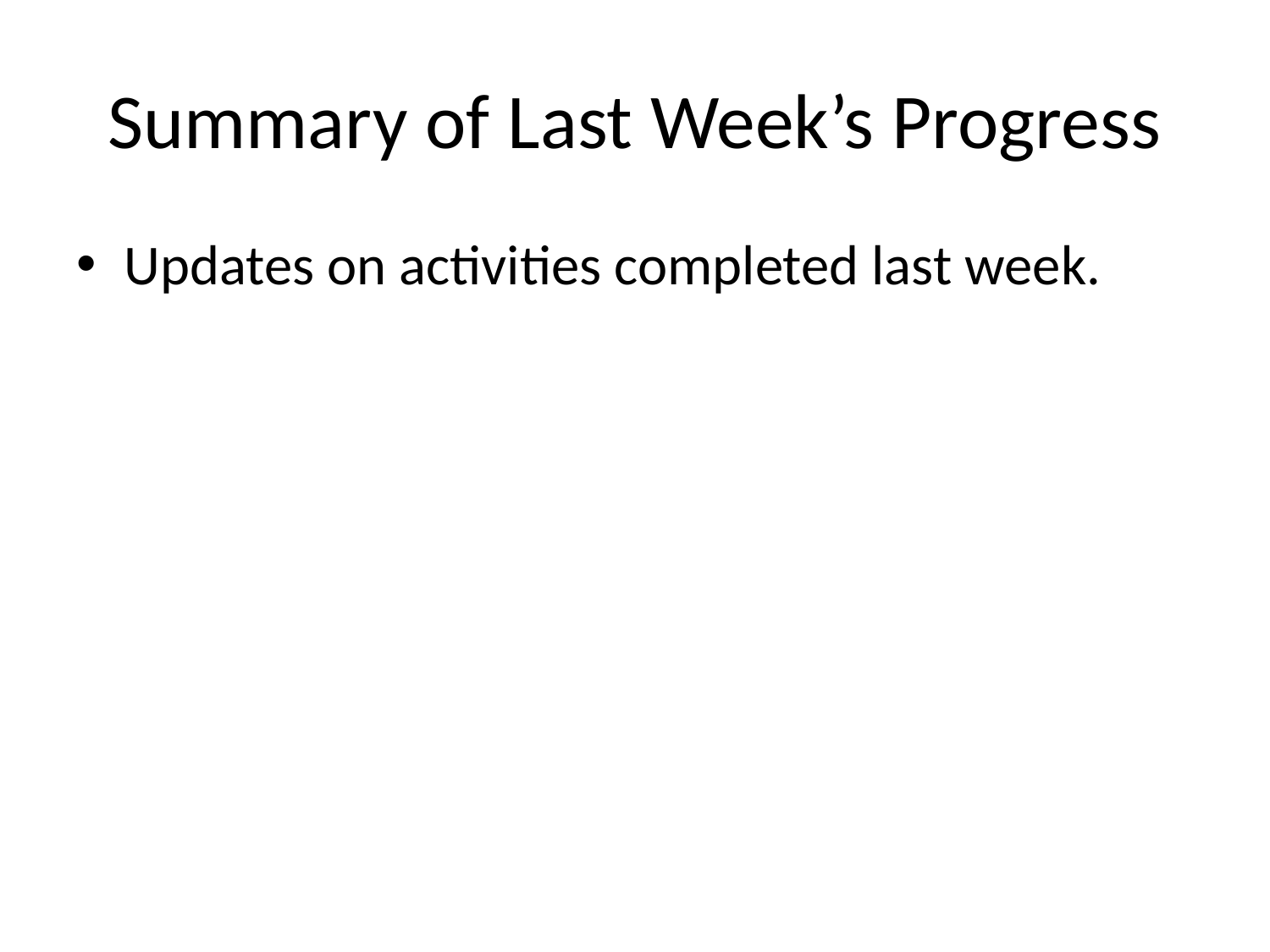

# Summary of Last Week’s Progress
Updates on activities completed last week.